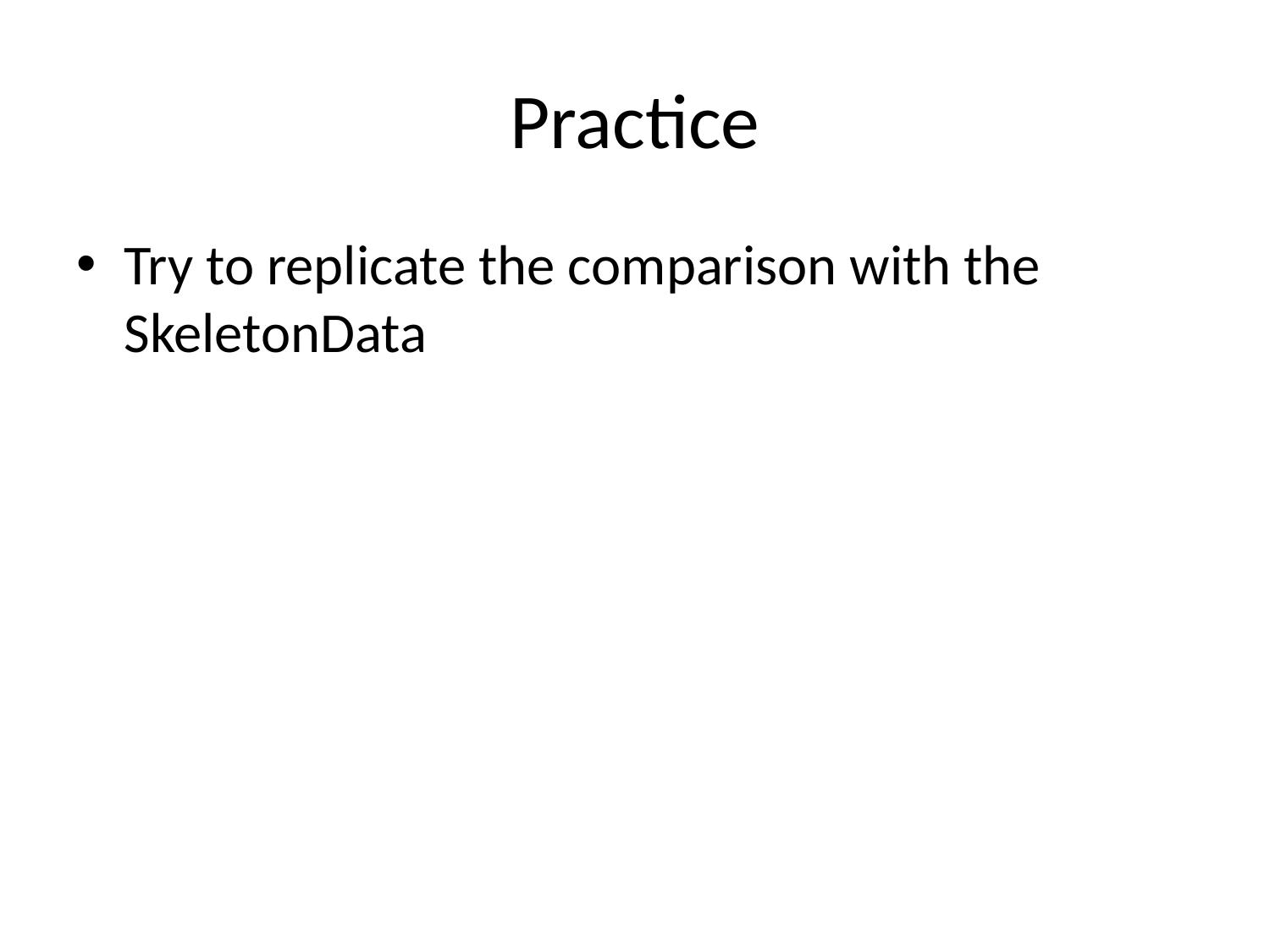

# Practice
Try to replicate the comparison with the SkeletonData